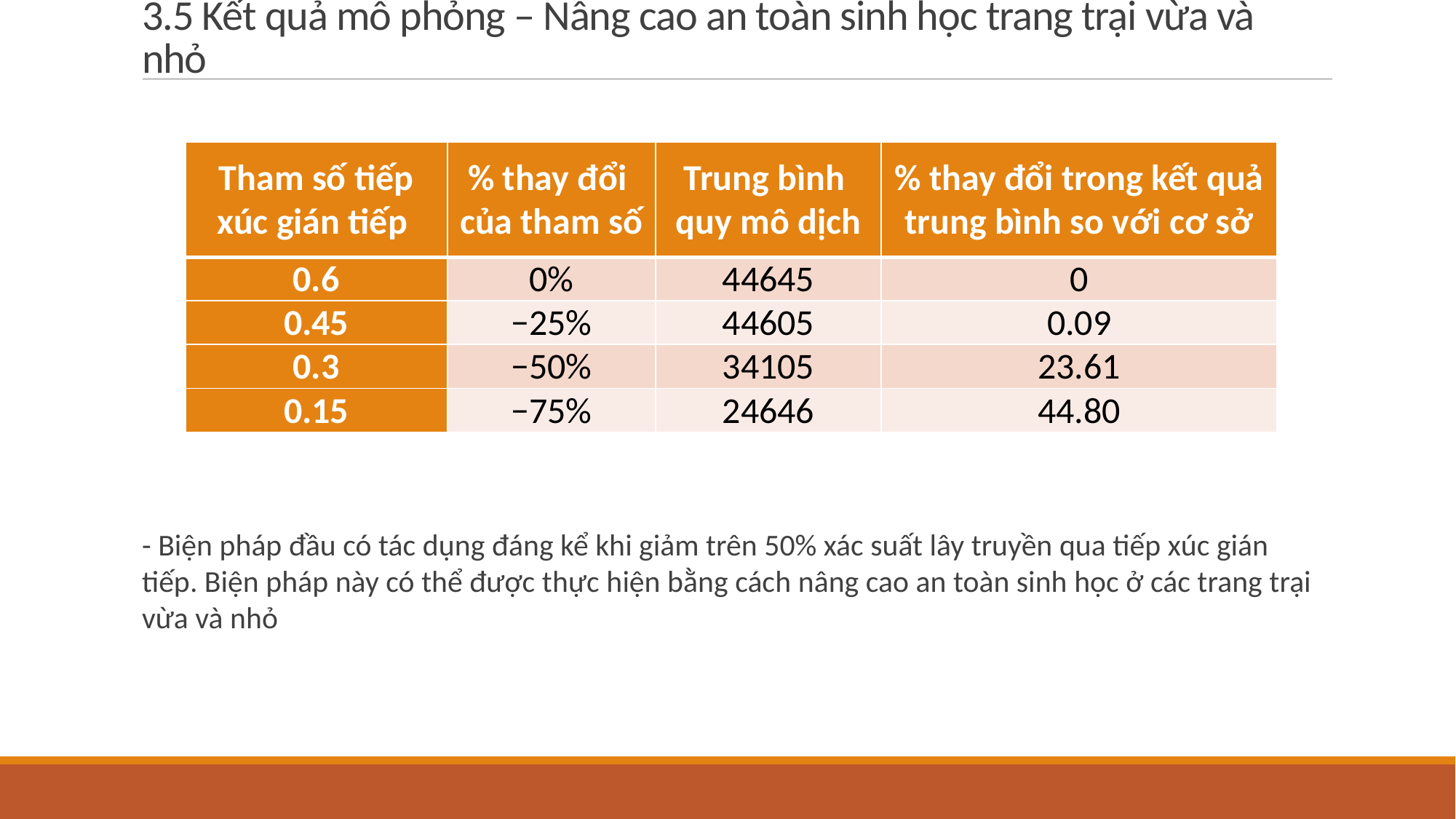

# 3.5 Kết quả mô phỏng – Nâng cao an toàn sinh học trang trại vừa và nhỏ
| Tham số tiếp xúc gián tiếp | % thay đổi của tham số | Trung bình quy mô dịch | % thay đổi trong kết quả trung bình so với cơ sở |
| --- | --- | --- | --- |
| 0.6 | 0% | 44645 | 0 |
| 0.45 | −25% | 44605 | 0.09 |
| 0.3 | −50% | 34105 | 23.61 |
| 0.15 | −75% | 24646 | 44.80 |
- Biện pháp đầu có tác dụng đáng kể khi giảm trên 50% xác suất lây truyền qua tiếp xúc gián tiếp. Biện pháp này có thể được thực hiện bằng cách nâng cao an toàn sinh học ở các trang trại vừa và nhỏ